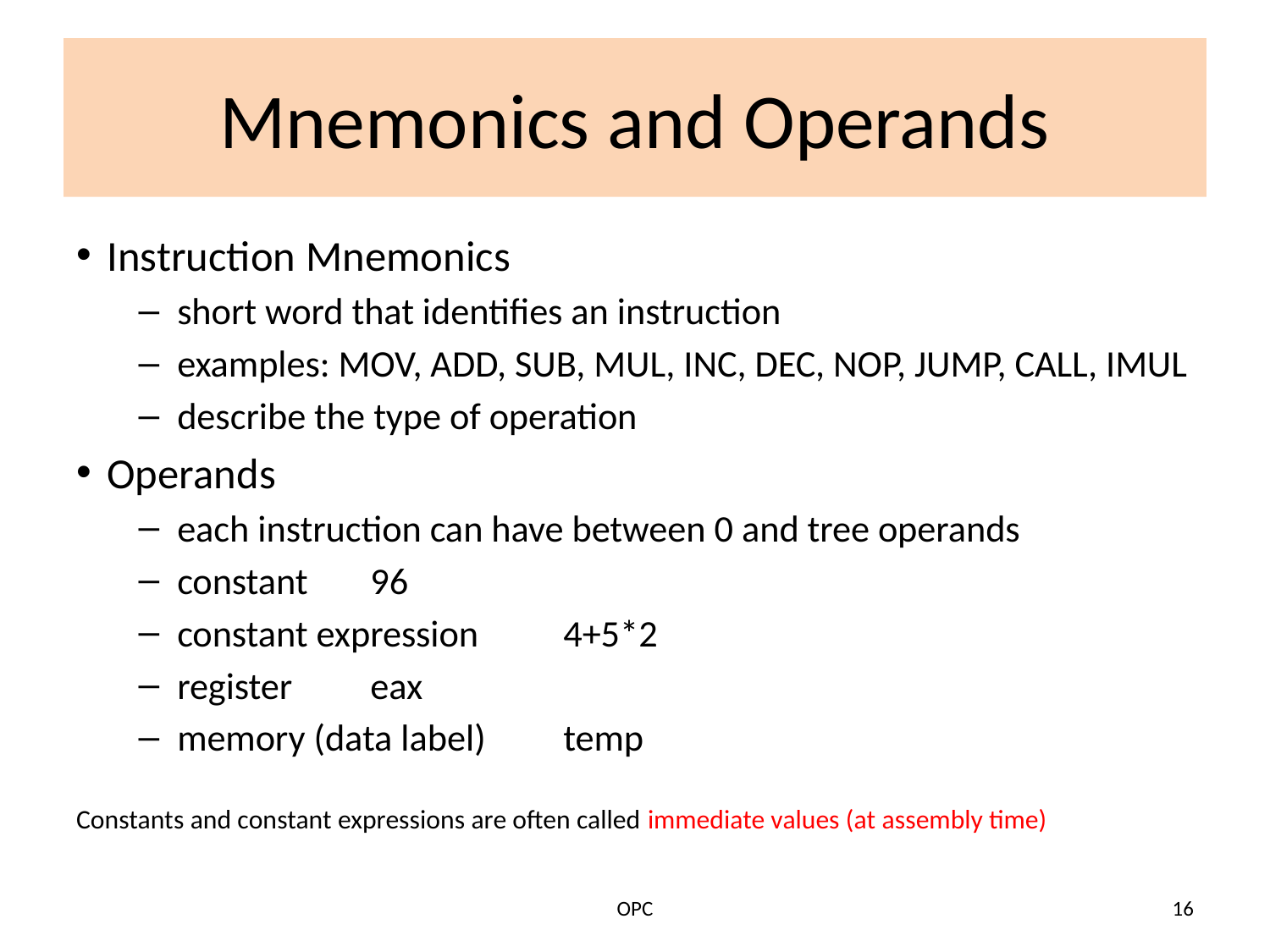

# Mnemonics and Operands
Instruction Mnemonics
short word that identifies an instruction
examples: MOV, ADD, SUB, MUL, INC, DEC, NOP, JUMP, CALL, IMUL
describe the type of operation
Operands
each instruction can have between 0 and tree operands
constant			96
constant expression	4+5*2
register			eax
memory (data label)	temp

Constants and constant expressions are often called immediate values (at assembly time)

OPC
16